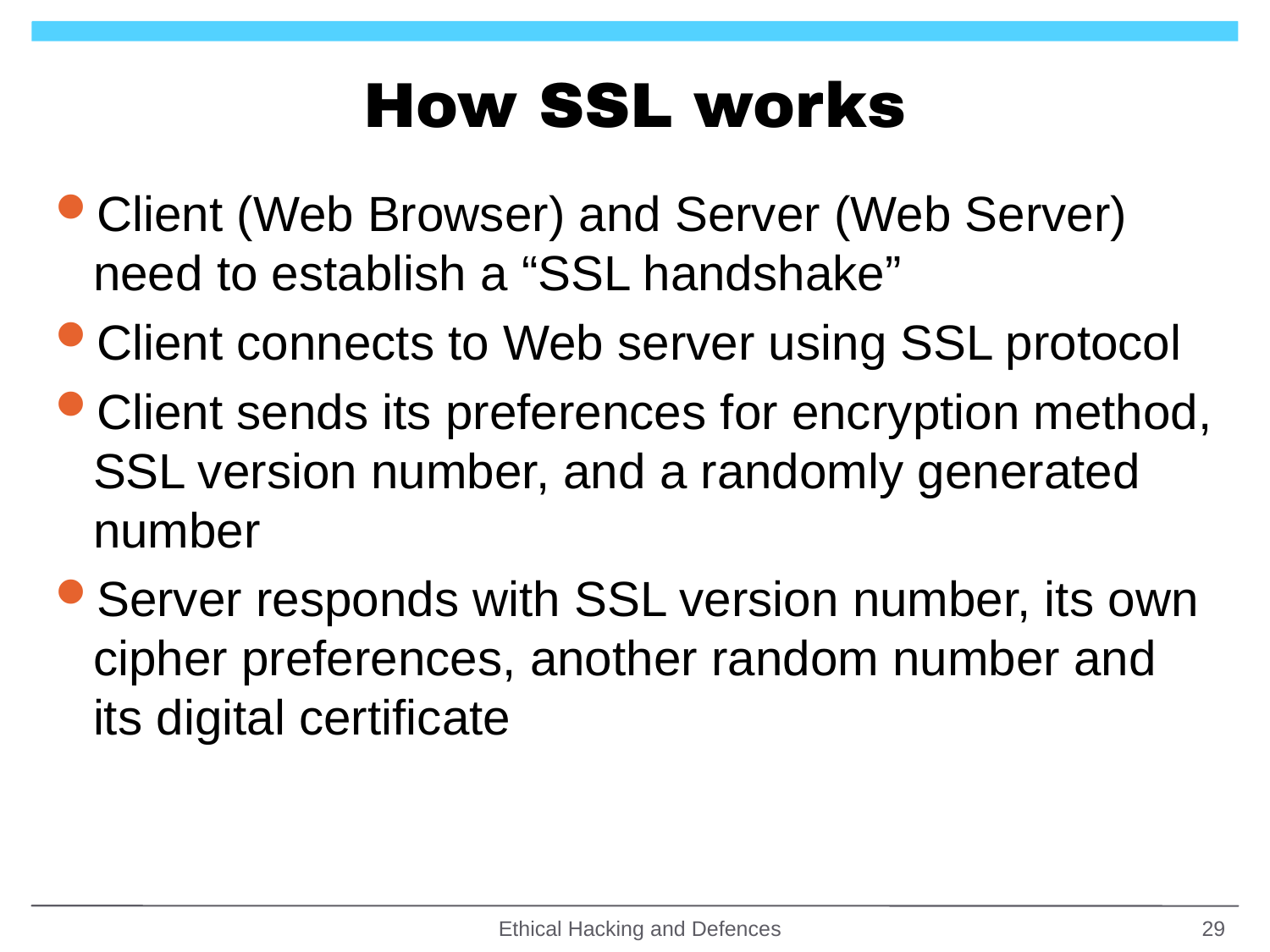

# How SSL works
Client (Web Browser) and Server (Web Server) need to establish a “SSL handshake”
Client connects to Web server using SSL protocol
Client sends its preferences for encryption method, SSL version number, and a randomly generated number
Server responds with SSL version number, its own cipher preferences, another random number and its digital certificate
Ethical Hacking and Defences
29